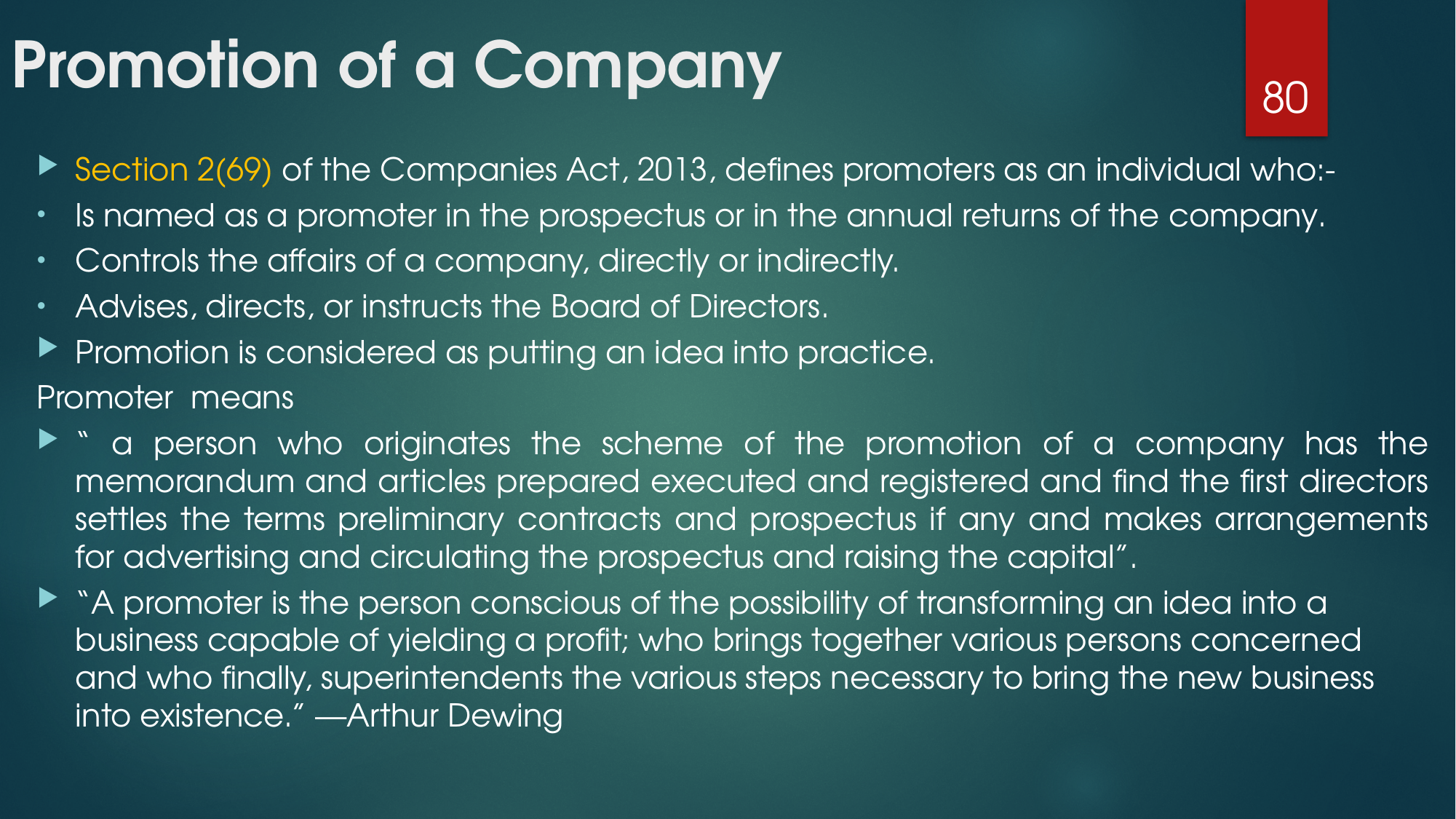

# Promotion of a Company
80
Section 2(69) of the Companies Act, 2013, defines promoters as an individual who:-
Is named as a promoter in the prospectus or in the annual returns of the company.
Controls the affairs of a company, directly or indirectly.
Advises, directs, or instructs the Board of Directors.
Promotion is considered as putting an idea into practice.
Promoter  means
“ a person who originates the scheme of the promotion of a company has the memorandum and articles prepared executed and registered and find the first directors settles the terms preliminary contracts and prospectus if any and makes arrangements for advertising and circulating the prospectus and raising the capital”.
“A promoter is the person conscious of the possibility of transforming an idea into a business capable of yielding a profit; who brings together various persons concerned and who finally, superintendents the various steps necessary to bring the new business into existence.” —Arthur Dewing